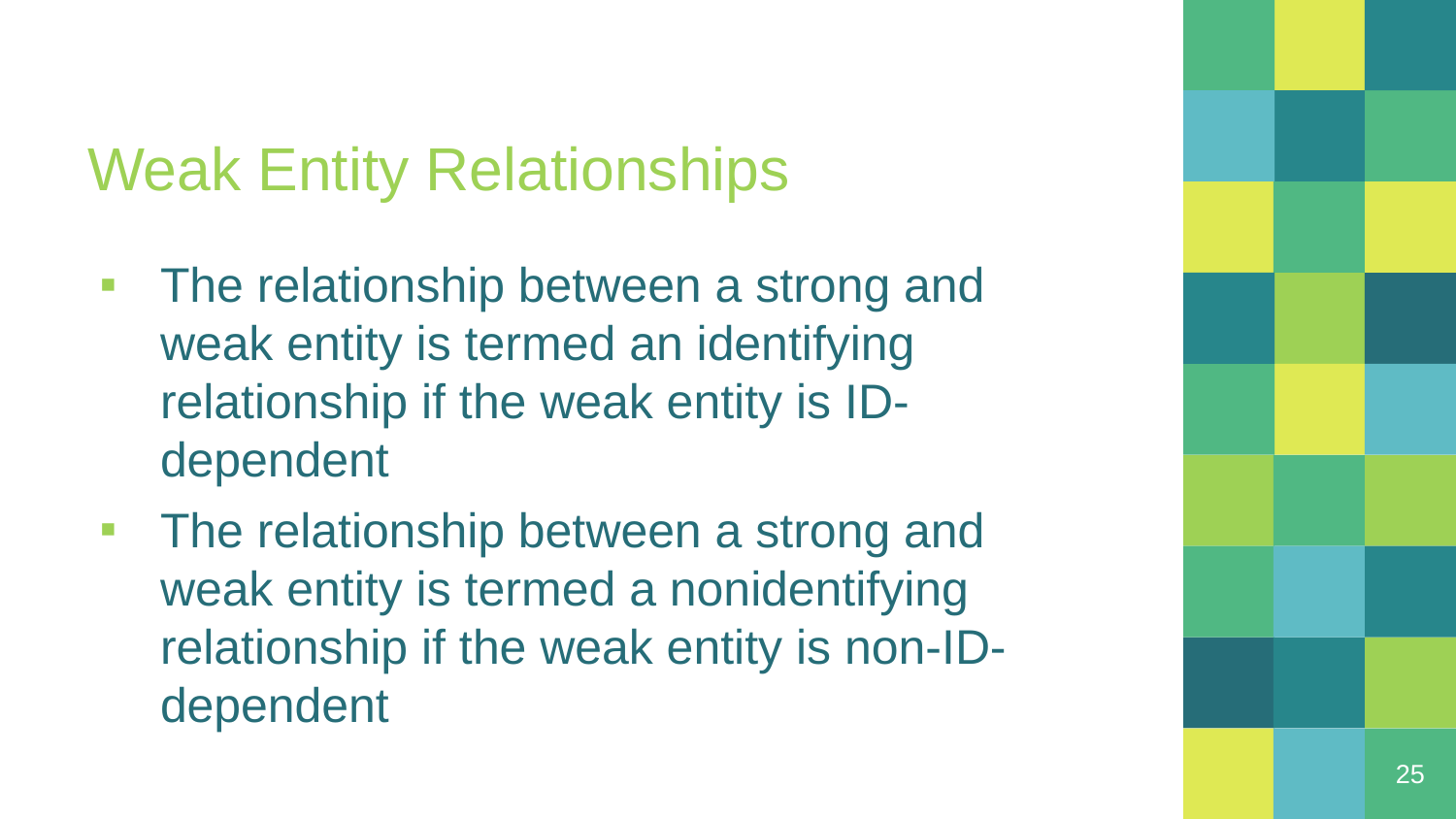

# Weak Entity Relationships
The relationship between a strong and weak entity is termed an identifying relationship if the weak entity is ID-dependent
The relationship between a strong and weak entity is termed a nonidentifying relationship if the weak entity is non-ID-dependent
25